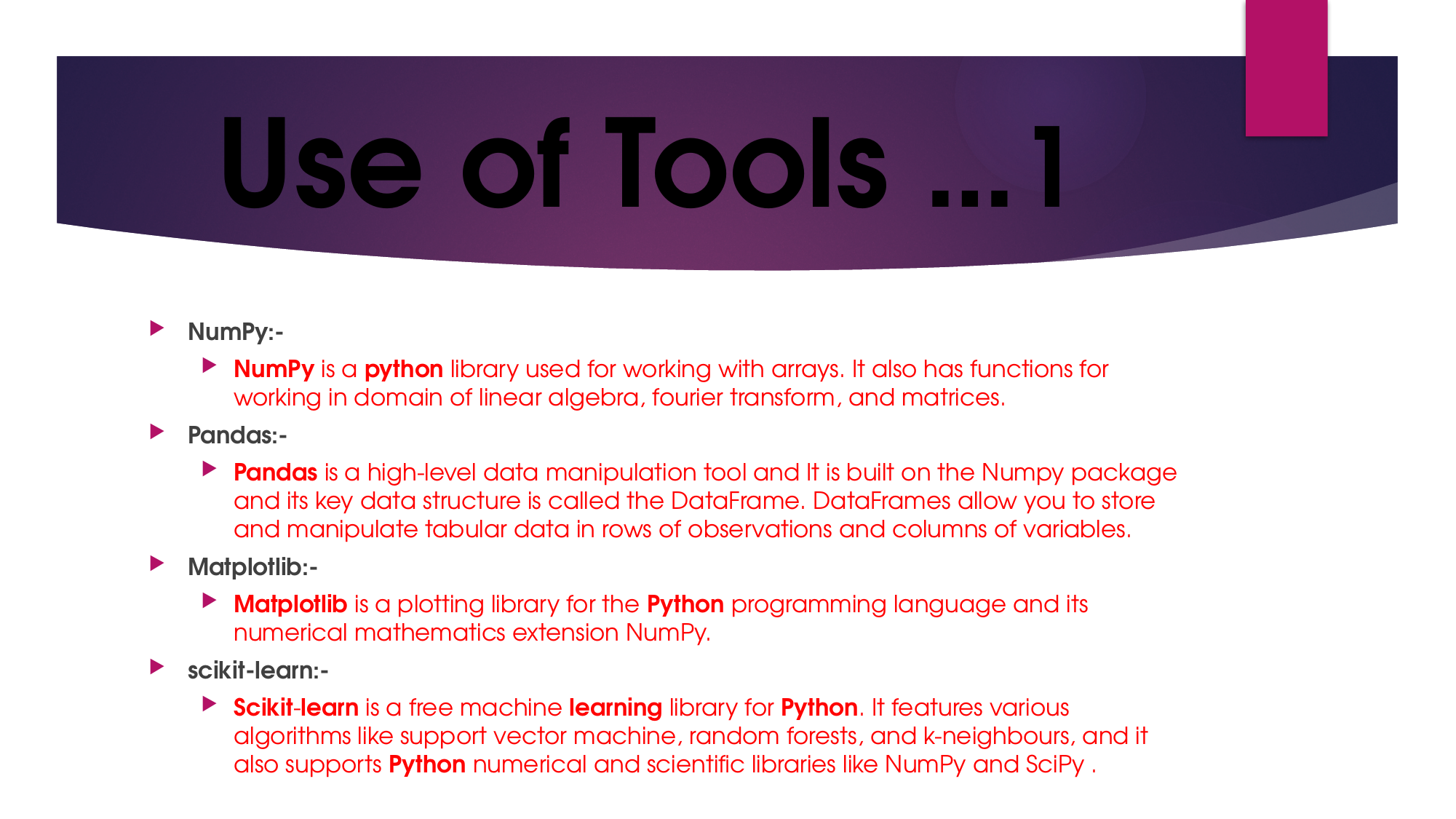

# Use of Tools …1
NumPy:-
NumPy is a python library used for working with arrays. It also has functions for working in domain of linear algebra, fourier transform, and matrices.
Pandas:-
Pandas is a high-level data manipulation tool and It is built on the Numpy package and its key data structure is called the DataFrame. DataFrames allow you to store and manipulate tabular data in rows of observations and columns of variables.
Matplotlib:-
Matplotlib is a plotting library for the Python programming language and its numerical mathematics extension NumPy.
scikit-learn:-
Scikit-learn is a free machine learning library for Python. It features various algorithms like support vector machine, random forests, and k-neighbours, and it also supports Python numerical and scientific libraries like NumPy and SciPy .